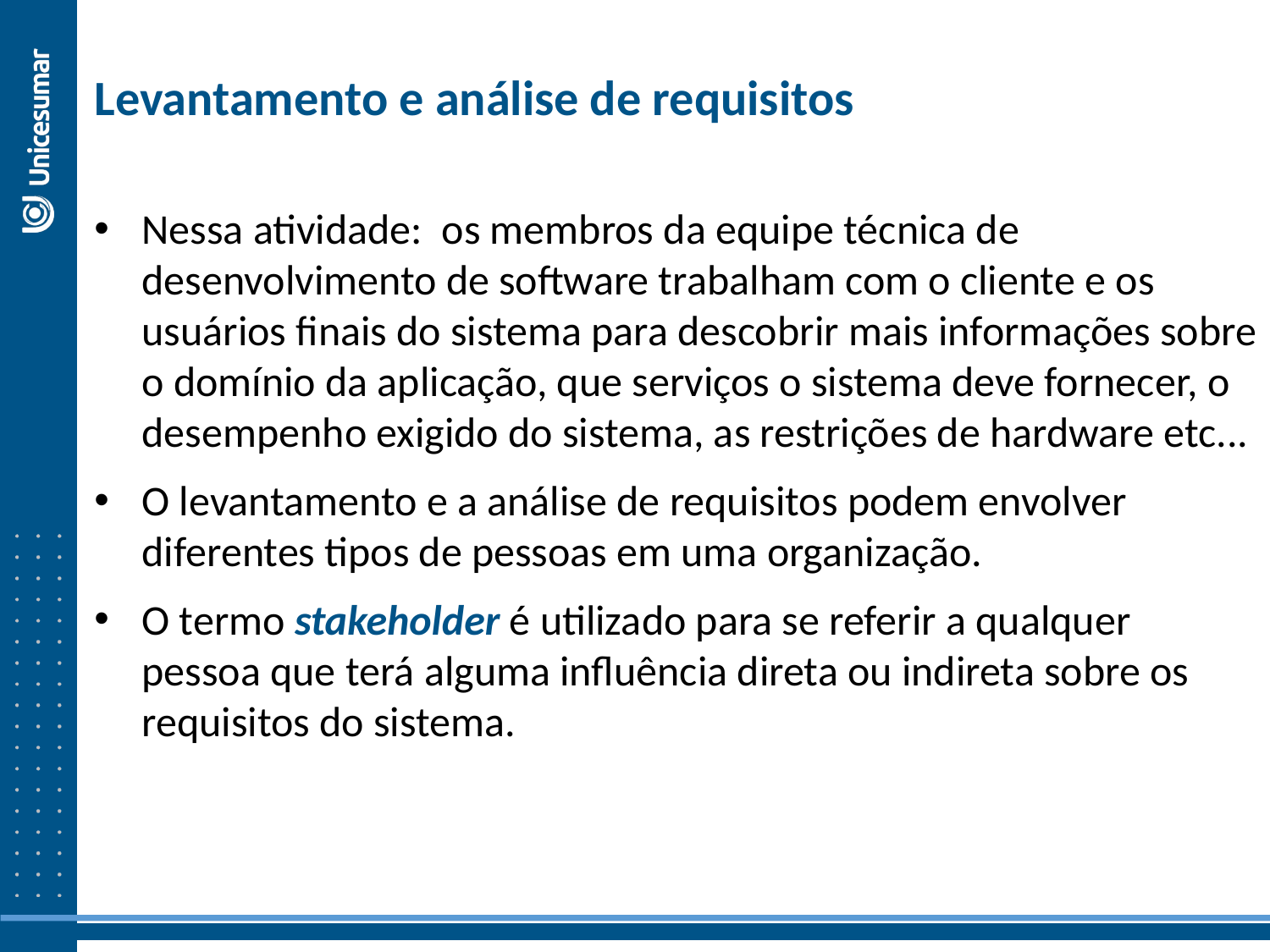

Levantamento e análise de requisitos
Nessa atividade:  os membros da equipe técnica de desenvolvimento de software trabalham com o cliente e os usuários finais do sistema para descobrir mais informações sobre o domínio da aplicação, que serviços o sistema deve fornecer, o desempenho exigido do sistema, as restrições de hardware etc...
O levantamento e a análise de requisitos podem envolver diferentes tipos de pessoas em uma organização.
O termo stakeholder é utilizado para se referir a qualquer pessoa que terá alguma influência direta ou indireta sobre os requisitos do sistema.